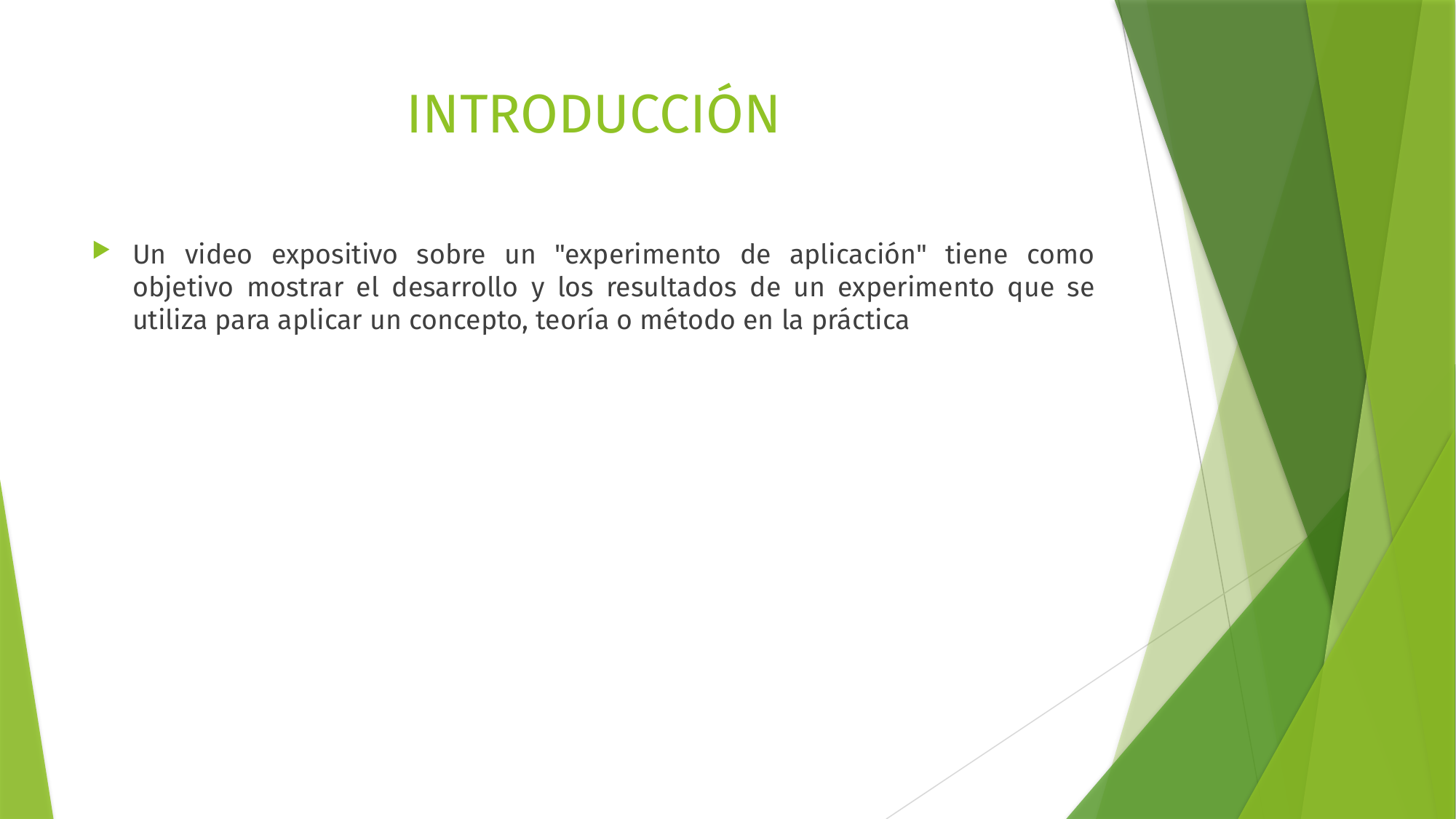

# INTRODUCCIÓN
Un video expositivo sobre un "experimento de aplicación" tiene como objetivo mostrar el desarrollo y los resultados de un experimento que se utiliza para aplicar un concepto, teoría o método en la práctica